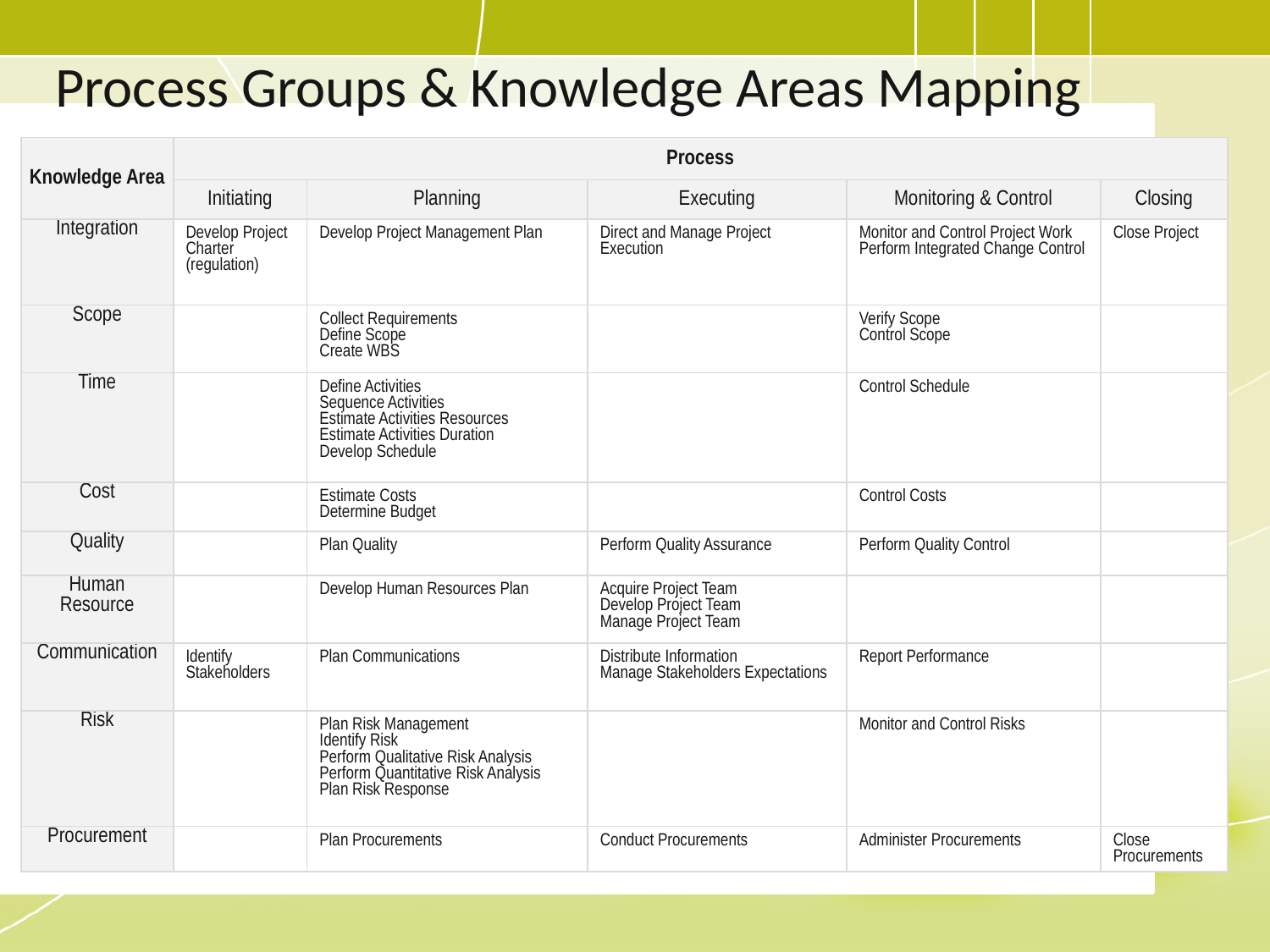

# Process Groups & Knowledge Areas Mapping
| Knowledge Area | Process |  |  |  |  |
| --- | --- | --- | --- | --- | --- |
|  | Initiating | Planning | Executing | Monitoring & Control | Closing |
| Integration | Develop Project Charter (regulation) | Develop Project Management Plan | Direct and Manage Project Execution | Monitor and Control Project Work Perform Integrated Change Control | Close Project |
| Scope |  | Collect Requirements Define Scope Create WBS |  | Verify Scope Control Scope |  |
| Time |  | Define Activities Sequence Activities Estimate Activities Resources Estimate Activities Duration Develop Schedule |  | Control Schedule |  |
| Cost |  | Estimate Costs Determine Budget |  | Control Costs |  |
| Quality |  | Plan Quality | Perform Quality Assurance | Perform Quality Control |  |
| Human Resource |  | Develop Human Resources Plan | Acquire Project Team Develop Project Team Manage Project Team |  |  |
| Communication | Identify Stakeholders | Plan Communications | Distribute Information Manage Stakeholders Expectations | Report Performance |  |
| Risk |  | Plan Risk Management Identify Risk Perform Qualitative Risk Analysis Perform Quantitative Risk Analysis Plan Risk Response |  | Monitor and Control Risks |  |
| Procurement |  | Plan Procurements | Conduct Procurements | Administer Procurements | Close Procurements |